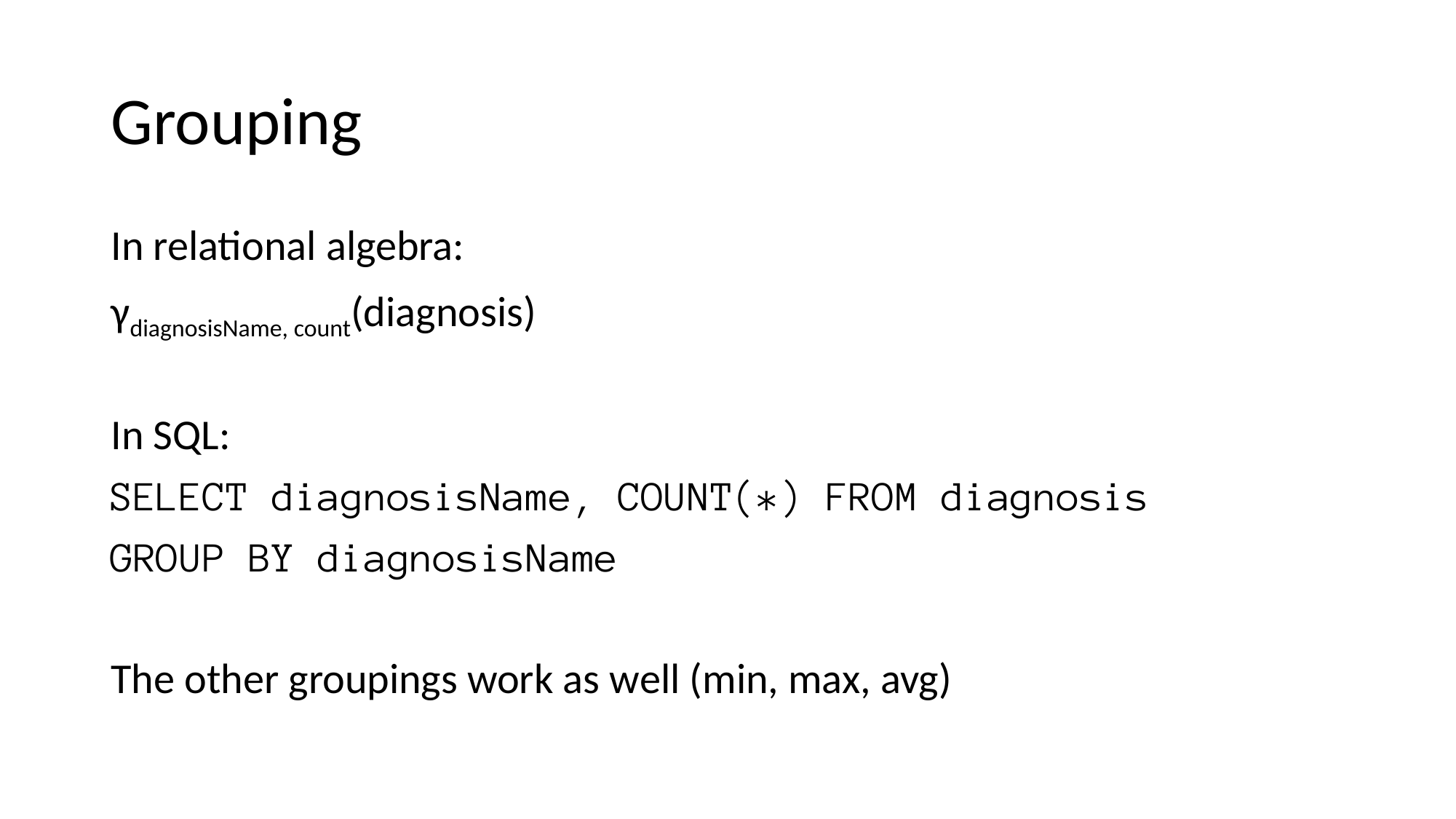

# Grouping
In relational algebra:
γdiagnosisName, count(diagnosis)

In SQL:
SELECT diagnosisName, COUNT(*) FROM diagnosis
GROUP BY diagnosisName

The other groupings work as well (min, max, avg)